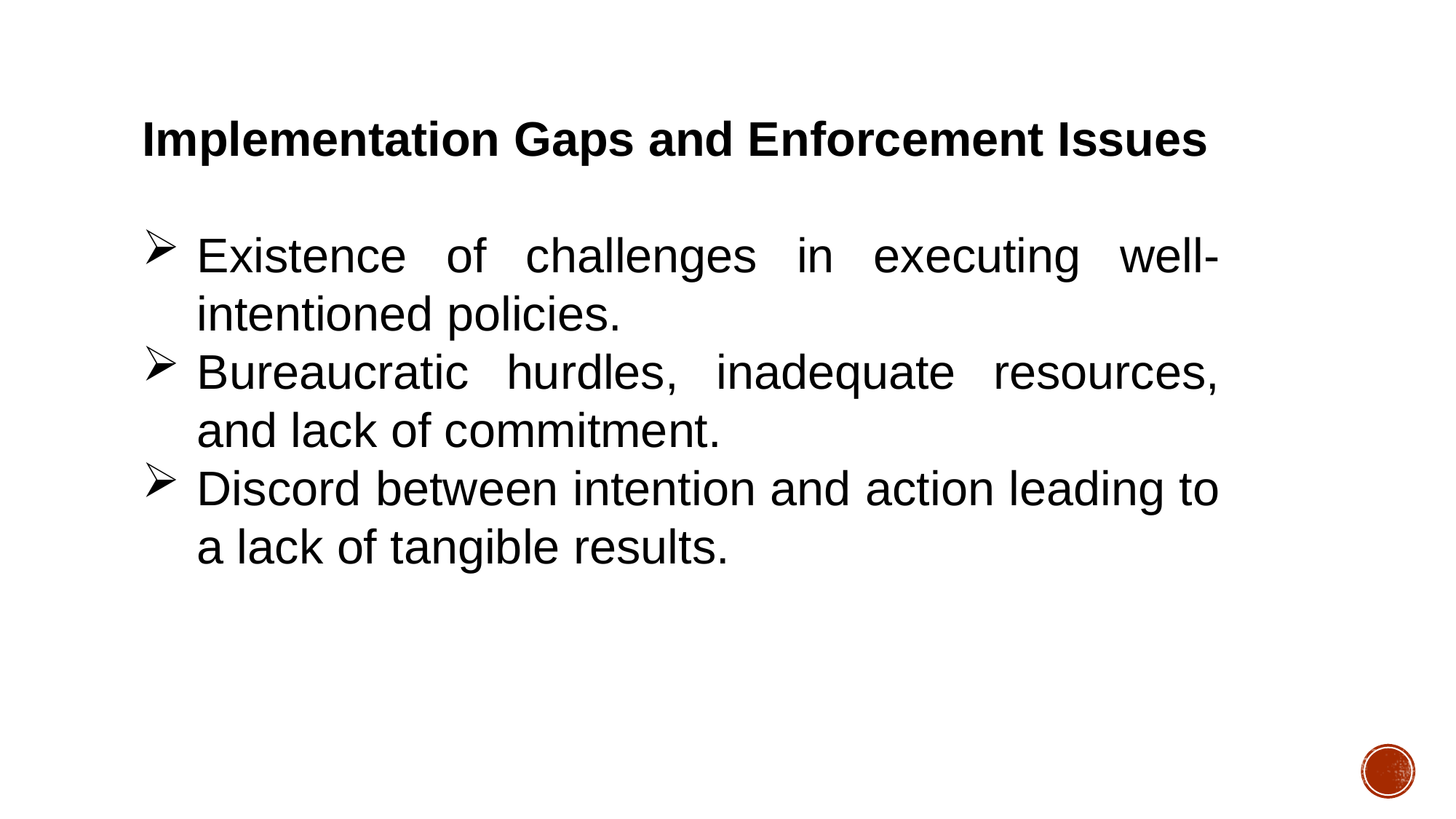

Implementation Gaps and Enforcement Issues

Existence of challenges in executing well-intentioned policies.
Bureaucratic hurdles, inadequate resources, and lack of commitment.
Discord between intention and action leading to a lack of tangible results.